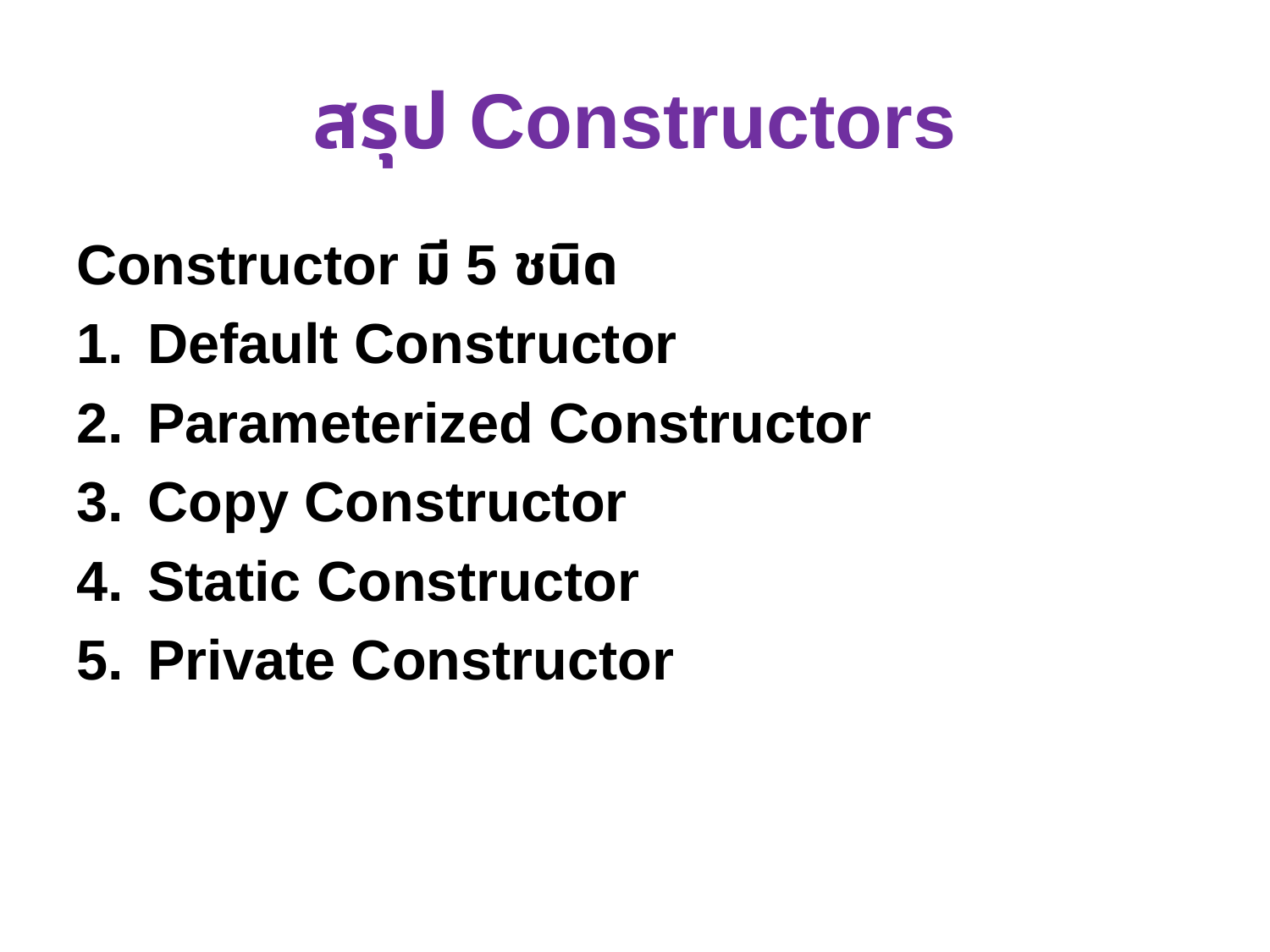

# สรุป Constructors
Constructor มี 5 ชนิด
Default Constructor
Parameterized Constructor
Copy Constructor
Static Constructor
Private Constructor